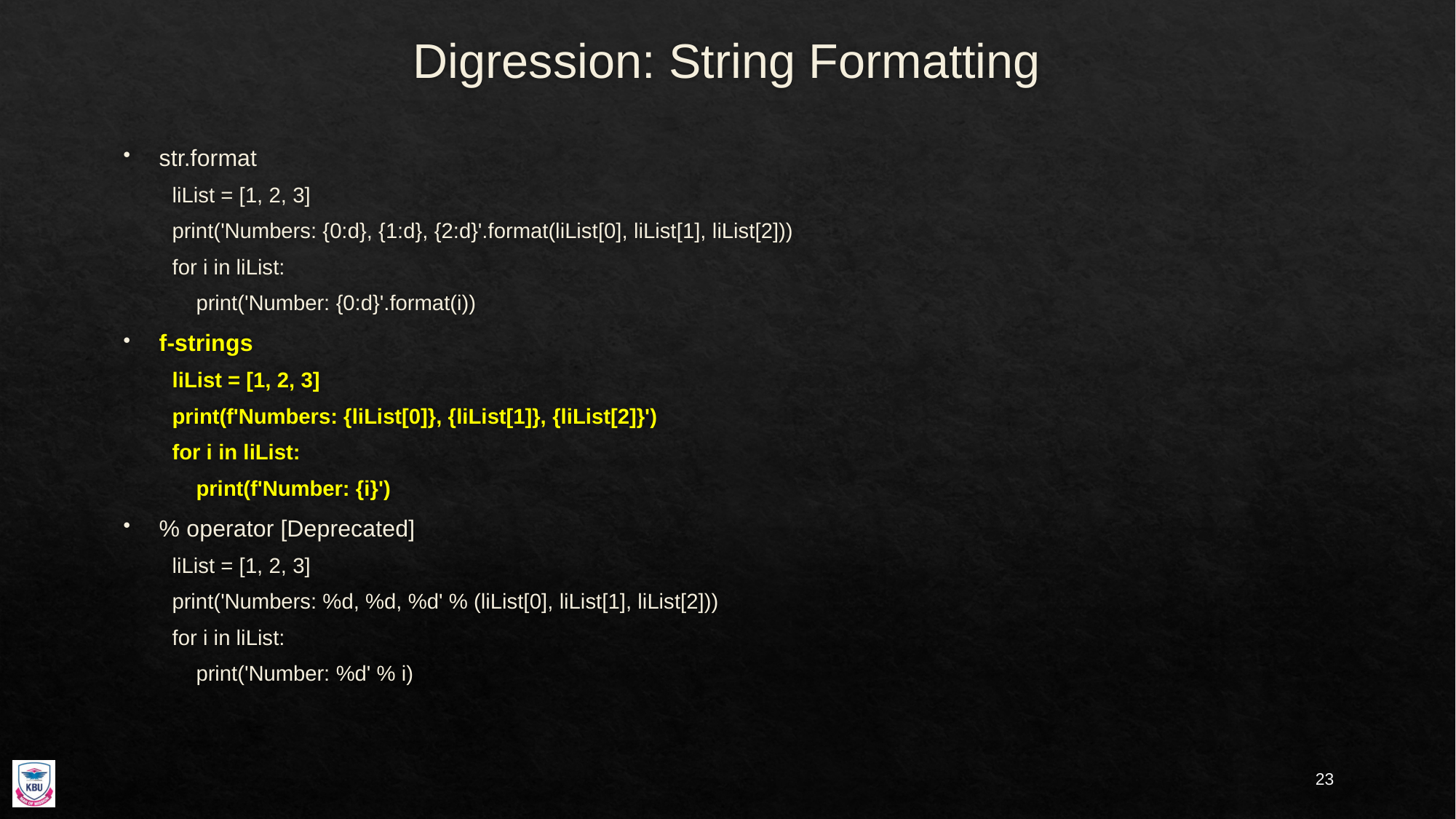

# Digression: String Formatting
str.format
liList = [1, 2, 3]
print('Numbers: {0:d}, {1:d}, {2:d}'.format(liList[0], liList[1], liList[2]))
for i in liList:
    print('Number: {0:d}'.format(i))
f-strings
liList = [1, 2, 3]
print(f'Numbers: {liList[0]}, {liList[1]}, {liList[2]}')
for i in liList:
    print(f'Number: {i}')
% operator [Deprecated]
liList = [1, 2, 3]
print('Numbers: %d, %d, %d' % (liList[0], liList[1], liList[2]))
for i in liList:
    print('Number: %d' % i)
23